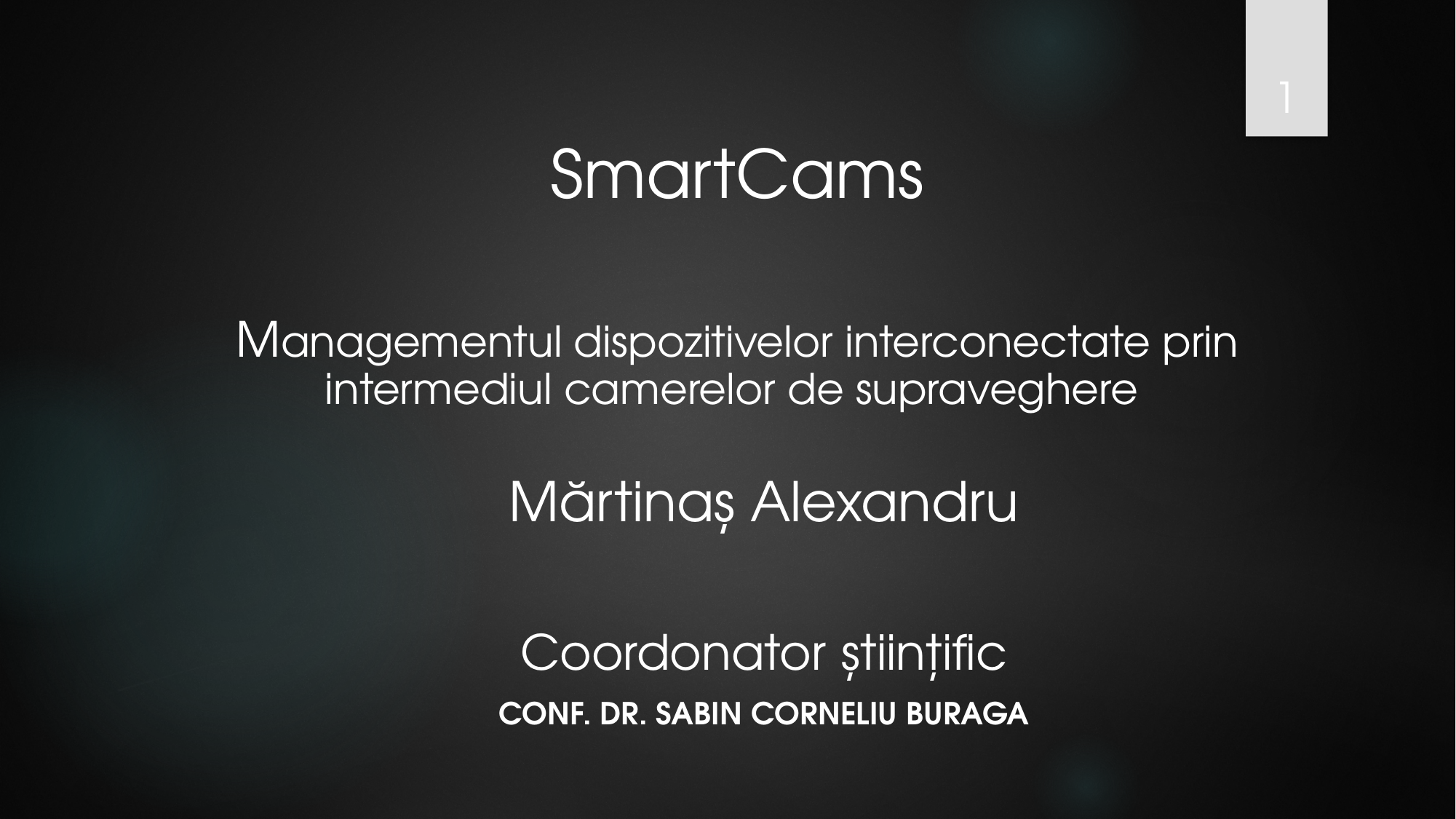

1
SmartCams

Managementul dispozitivelor interconectate prin intermediul camerelor de supraveghere
Mărtinaș Alexandru
 Coordonator științific
Conf. Dr. Sabin Corneliu Buraga